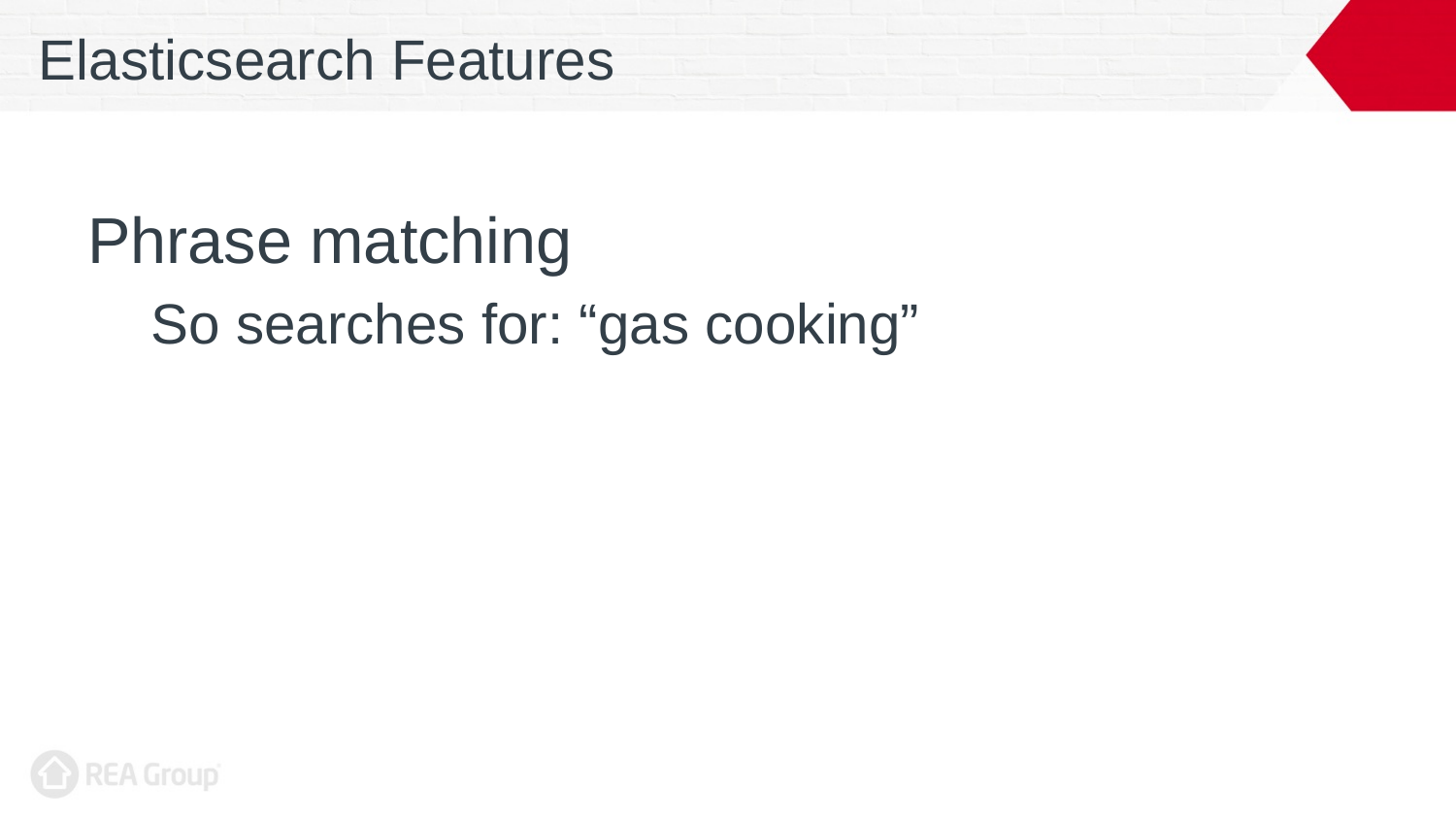

# Elasticsearch Features
Phrase matching
So searches for: “gas cooking”